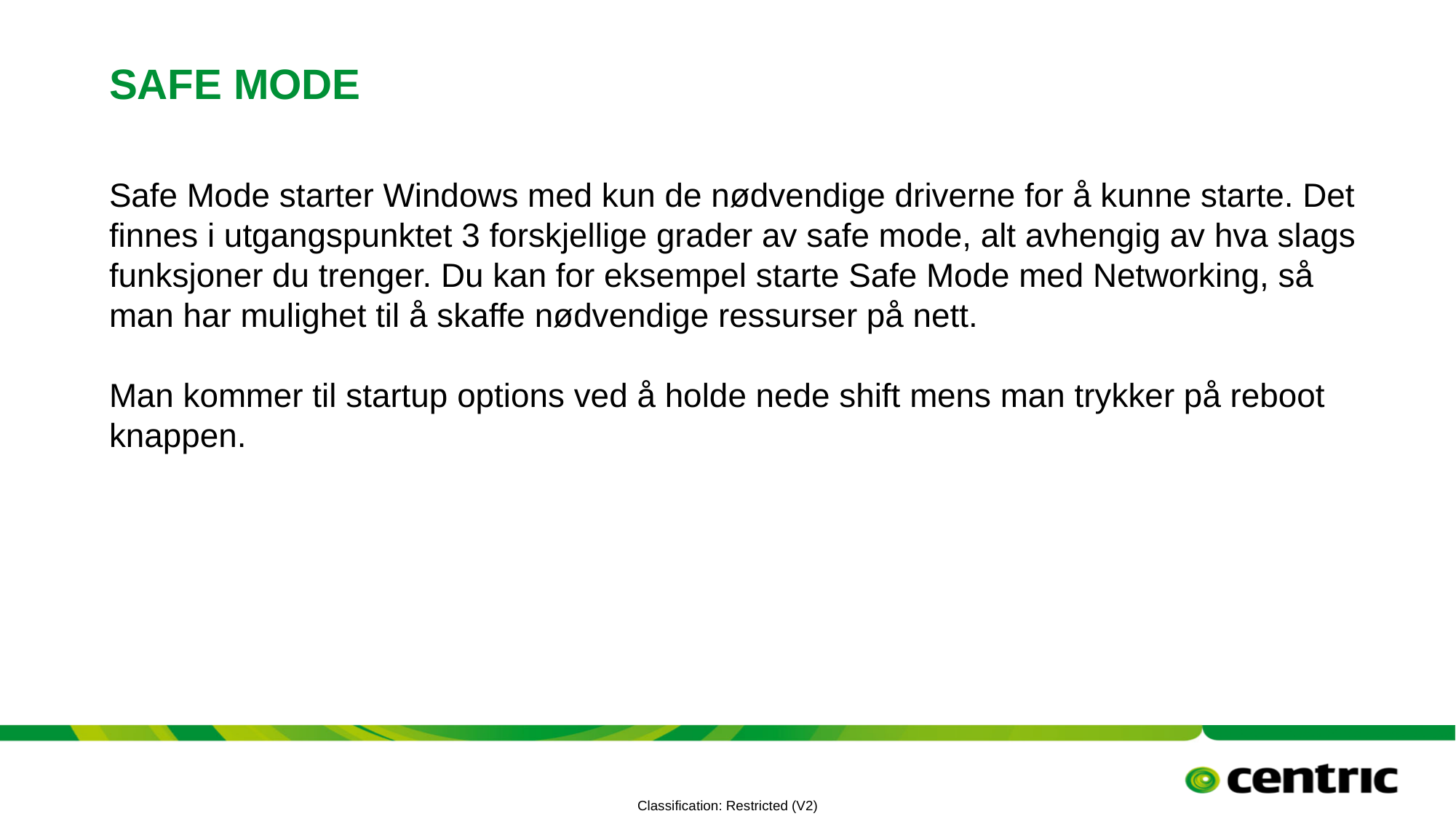

# Safe Mode
Safe Mode starter Windows med kun de nødvendige driverne for å kunne starte. Det finnes i utgangspunktet 3 forskjellige grader av safe mode, alt avhengig av hva slags funksjoner du trenger. Du kan for eksempel starte Safe Mode med Networking, så man har mulighet til å skaffe nødvendige ressurser på nett.

Man kommer til startup options ved å holde nede shift mens man trykker på reboot knappen.